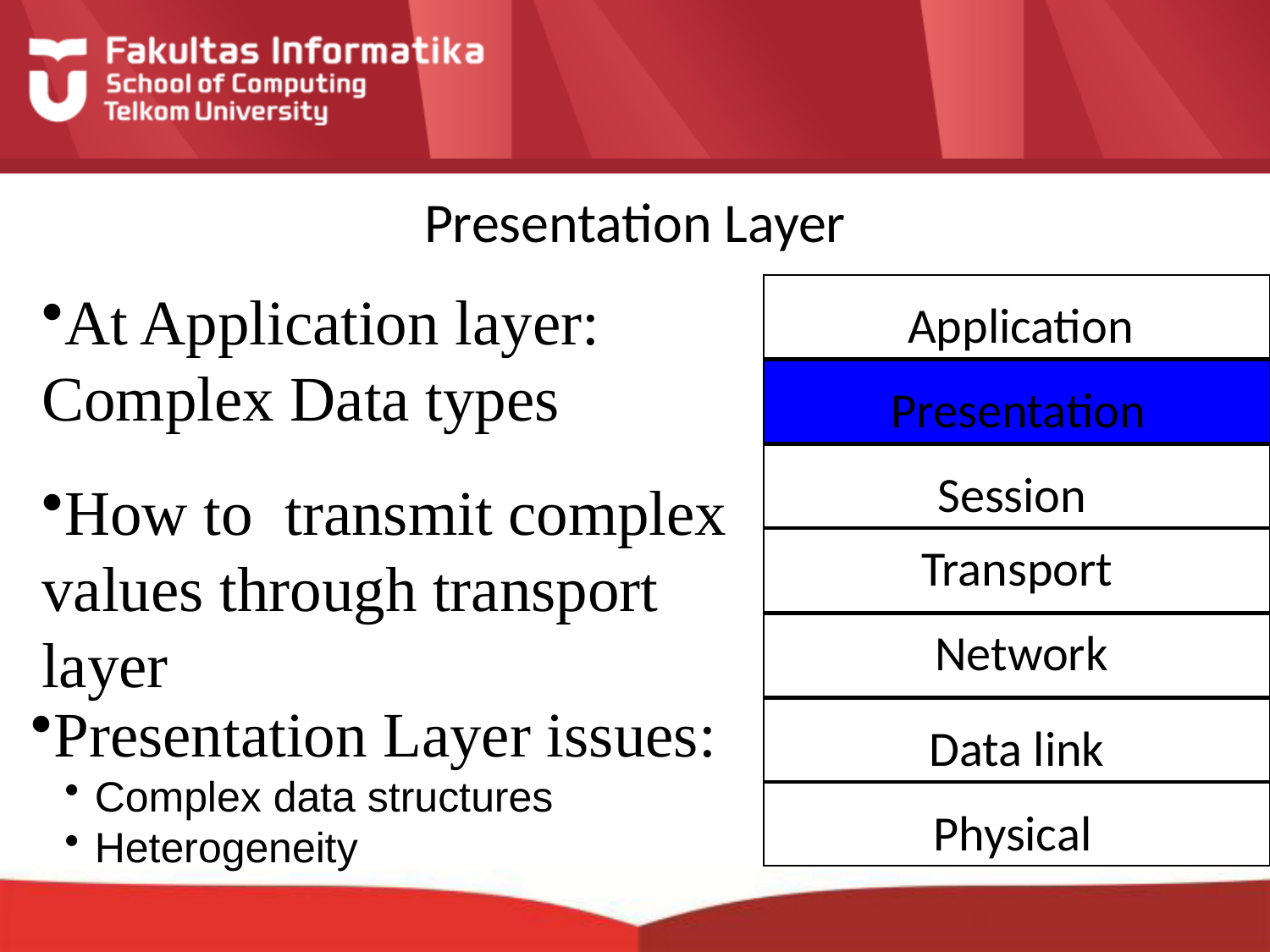

# Presentation Layer
At Application layer: Complex Data types

Application

Presentation

Session
How to  transmit complex values through transport layer

Transport

Network

Presentation Layer issues:
Complex data structures
Heterogeneity

Data link

Physical